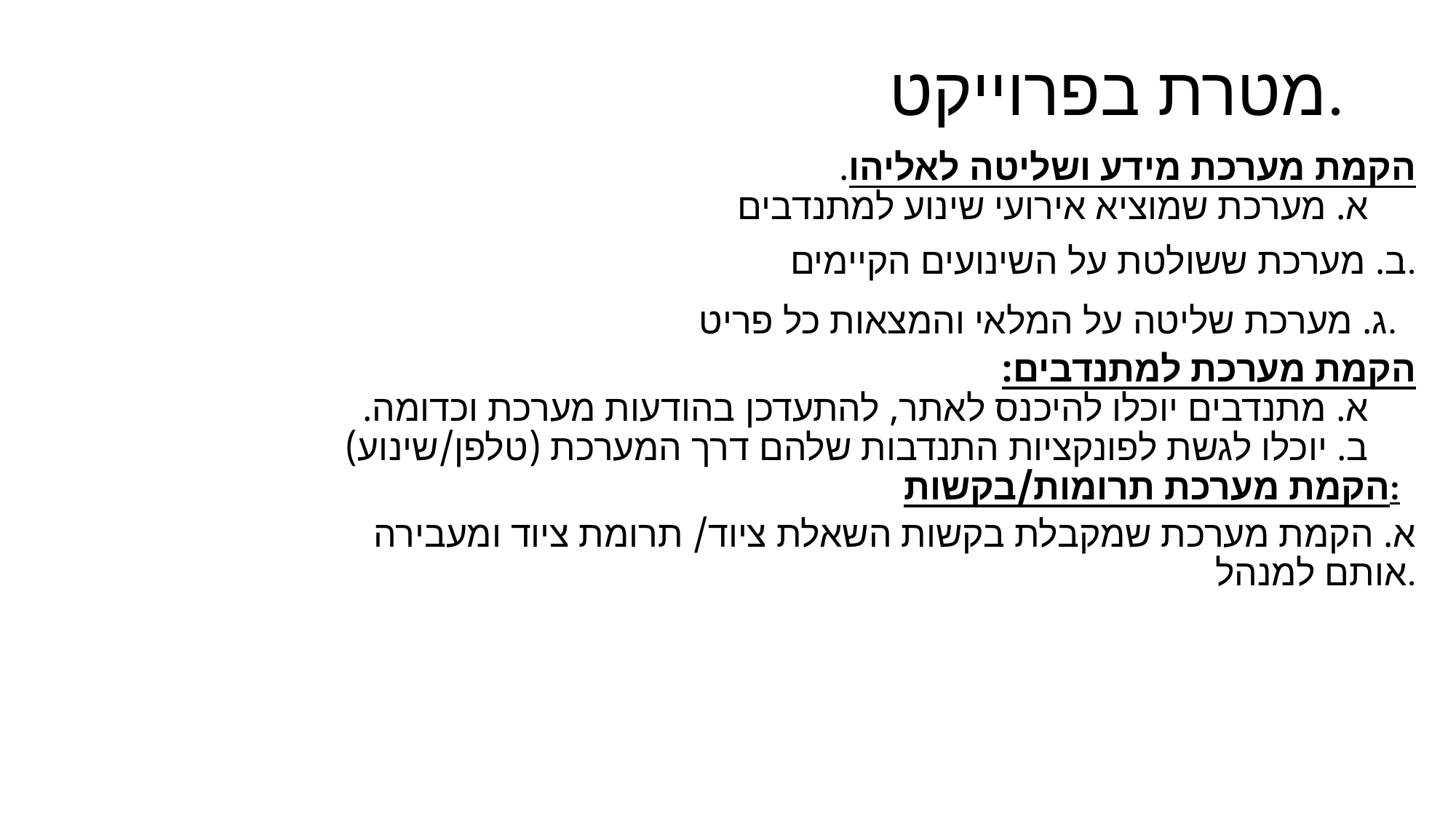

# מטרת בפרוייקט.
הקמת מערכת מידע ושליטה לאליהו.
     א. מערכת שמוציא אירועי שינוע למתנדבים
     ב. מערכת ששולטת על השינועים הקיימים.
			     ג. מערכת שליטה על המלאי והמצאות כל פריט.
הקמת מערכת למתנדבים:
     א. מתנדבים יוכלו להיכנס לאתר, להתעדכן בהודעות מערכת וכדומה.
	     ב. יוכלו לגשת לפונקציות התנדבות שלהם דרך המערכת (טלפן/שינוע)
הקמת מערכת תרומות/בקשות:
		    א. הקמת מערכת שמקבלת בקשות השאלת ציוד/ תרומת ציוד ומעבירה אותם למנהל.